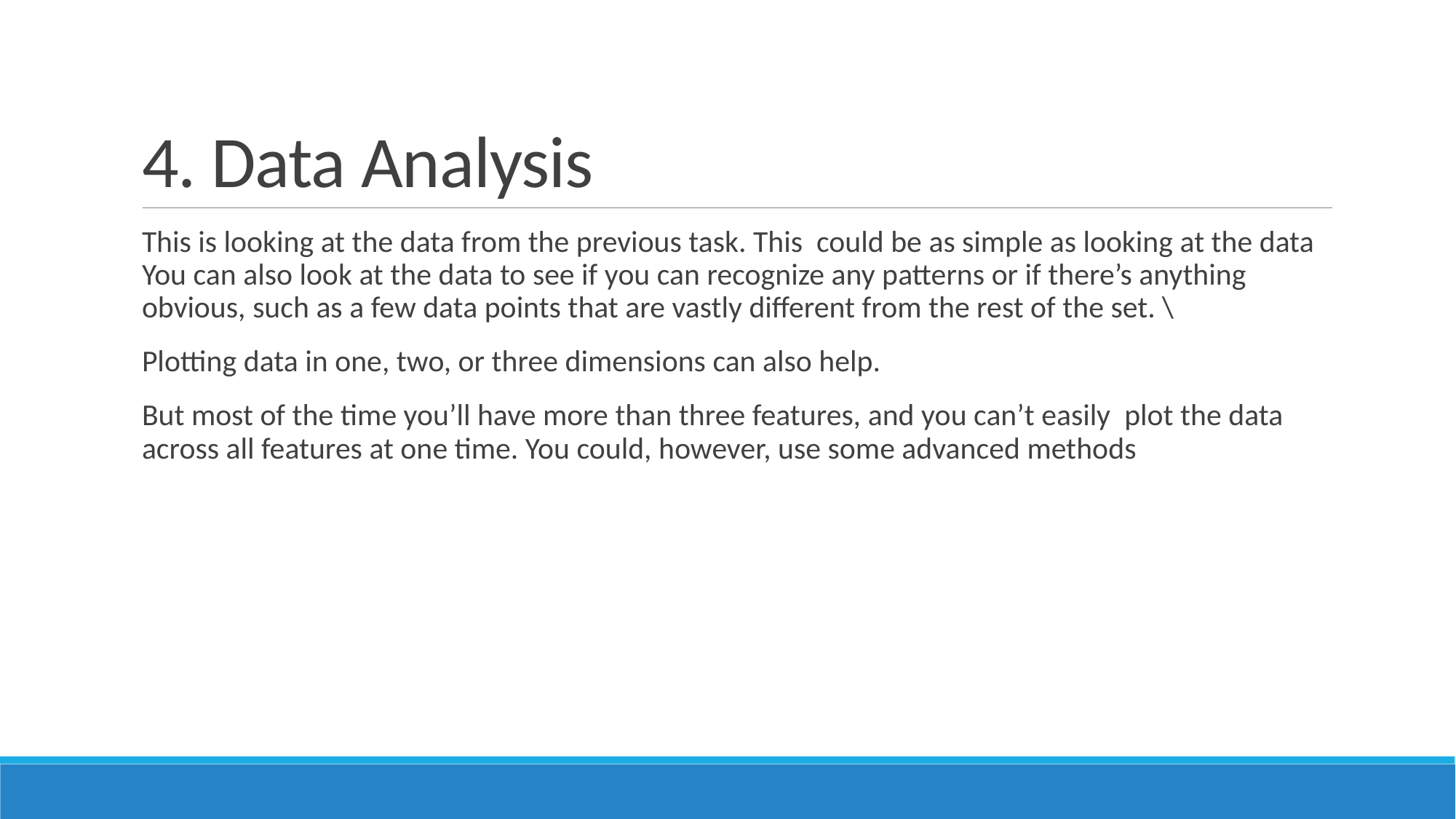

# 4. Data Analysis
This is looking at the data from the previous task. This  could be as simple as looking at the data You can also look at the data to see if you can recognize any patterns or if there’s anything obvious, such as a few data points that are vastly different from the rest of the set. \
Plotting data in one, two, or three dimensions can also help.
But most of the time you’ll have more than three features, and you can’t easily  plot the data across all features at one time. You could, however, use some advanced methods